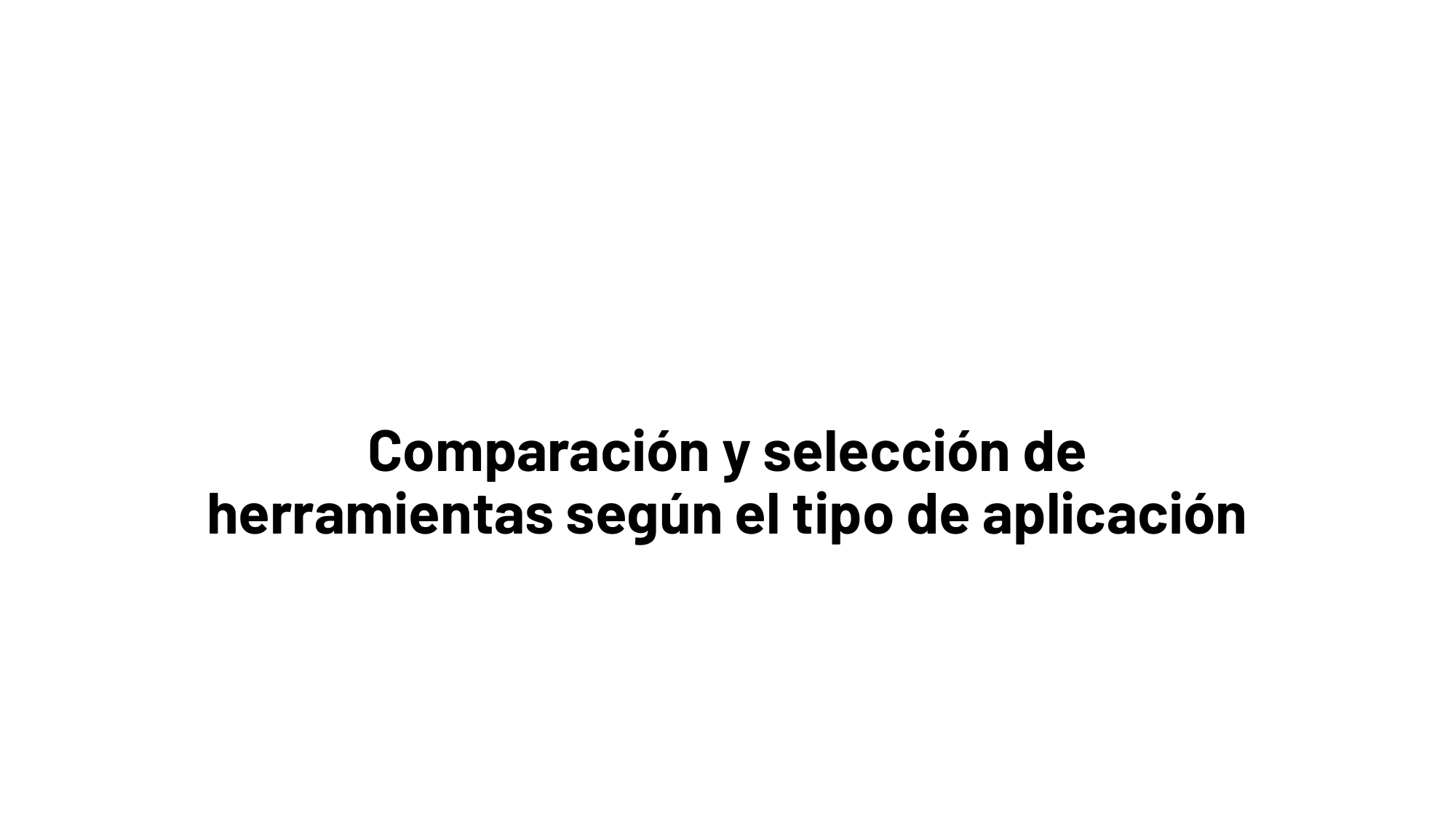

# Comparación y selección de herramientas según el tipo de aplicación